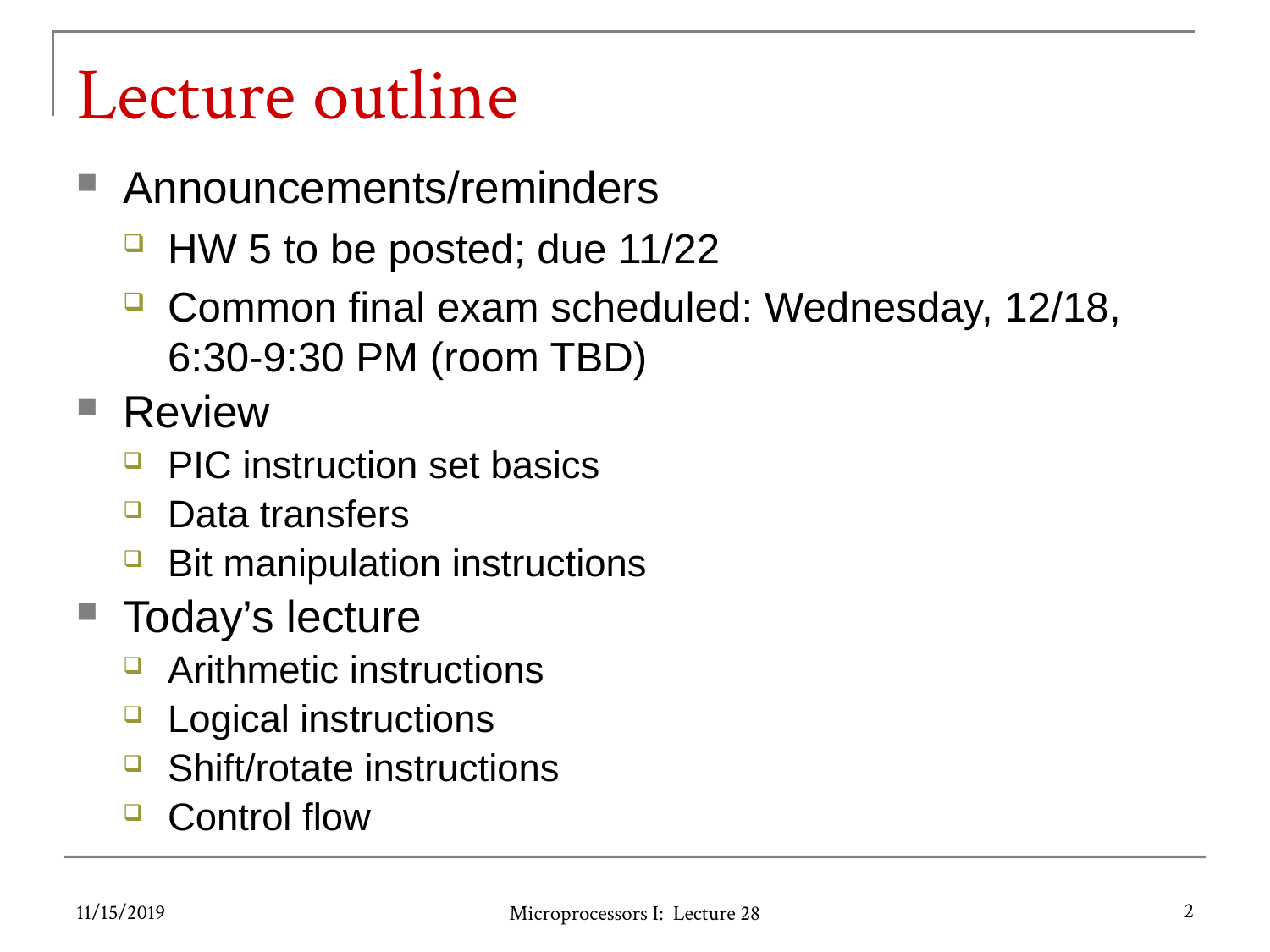

# Lecture outline
Announcements/reminders
HW 5 to be posted; due 11/22
Common final exam scheduled: Wednesday, 12/18, 6:30-9:30 PM (room TBD)
Review
PIC instruction set basics
Data transfers
Bit manipulation instructions
Today’s lecture
Arithmetic instructions
Logical instructions
Shift/rotate instructions
Control flow

11/15/2019
2
Microprocessors I:  Lecture 28